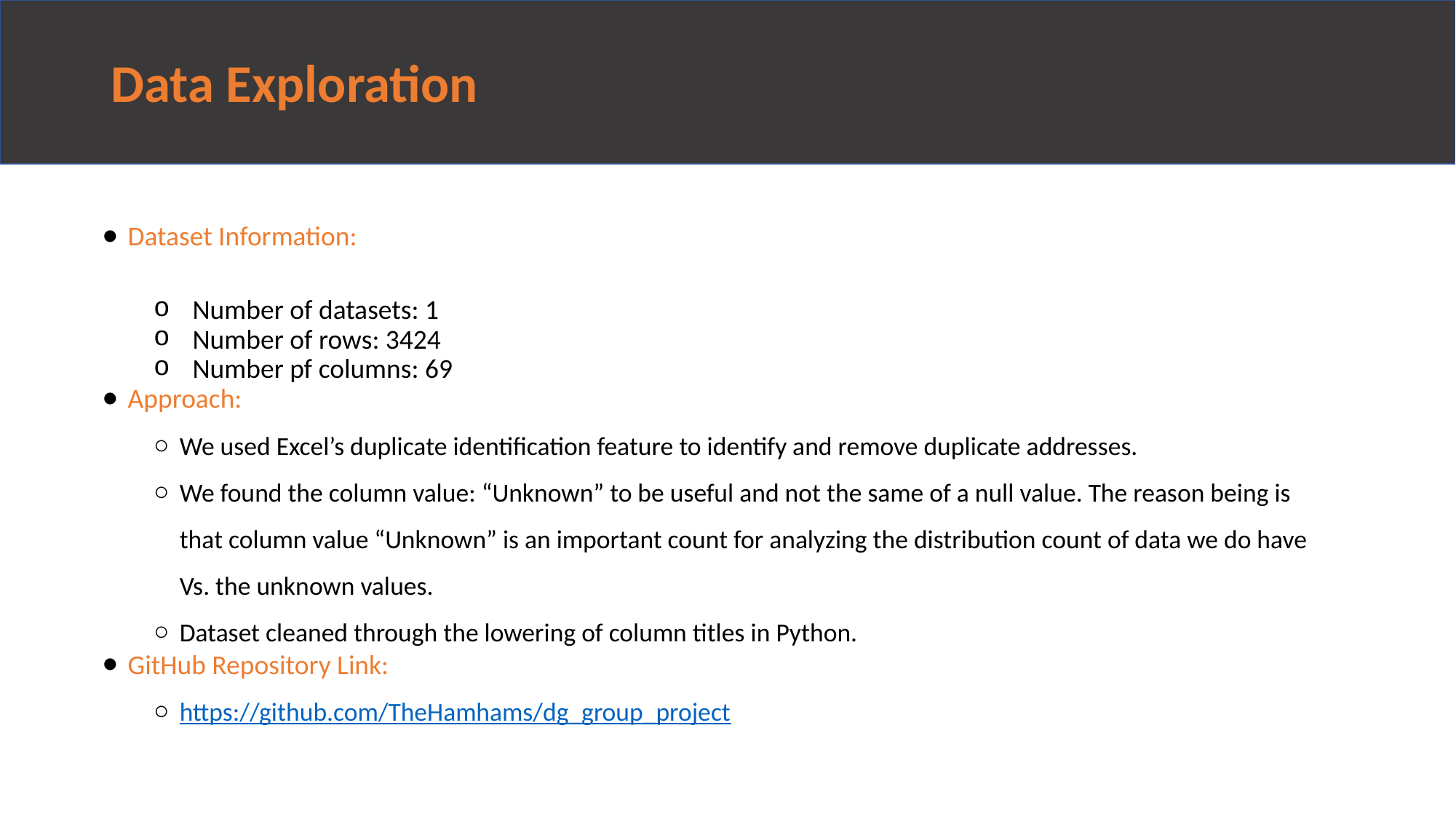

# Data Exploration
Dataset Information:

Number of datasets: 1
Number of rows: 3424
Number pf columns: 69
Approach:
We used Excel’s duplicate identification feature to identify and remove duplicate addresses.
We found the column value: “Unknown” to be useful and not the same of a null value. The reason being is that column value “Unknown” is an important count for analyzing the distribution count of data we do have Vs. the unknown values.
Dataset cleaned through the lowering of column titles in Python.
GitHub Repository Link:
https://github.com/TheHamhams/dg_group_project